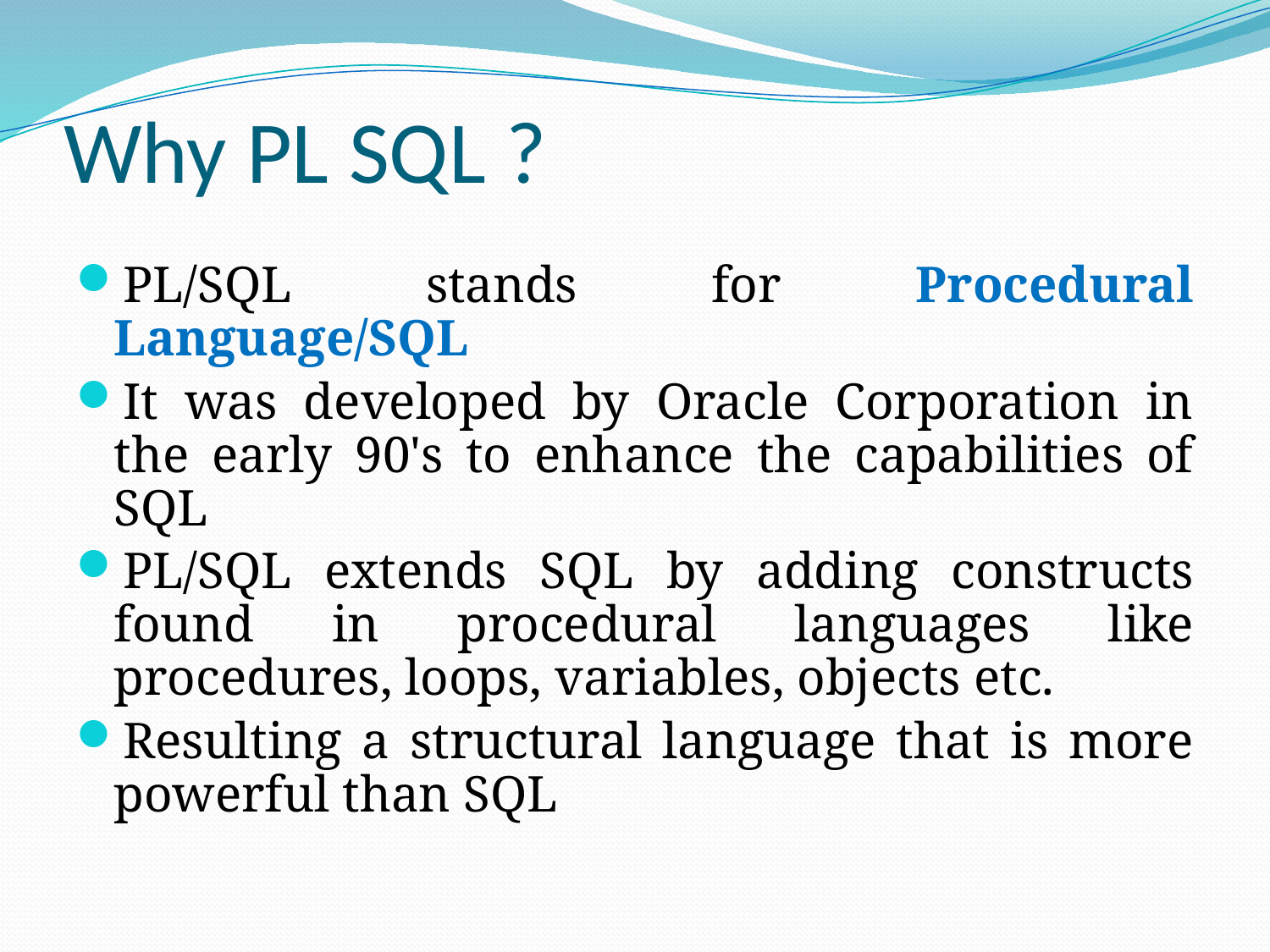

# Why PL SQL ?
PL/SQL stands for Procedural Language/SQL
It was developed by Oracle Corporation in the early 90's to enhance the capabilities of SQL
PL/SQL extends SQL by adding constructs found in procedural languages like procedures, loops, variables, objects etc.
Resulting a structural language that is more powerful than SQL